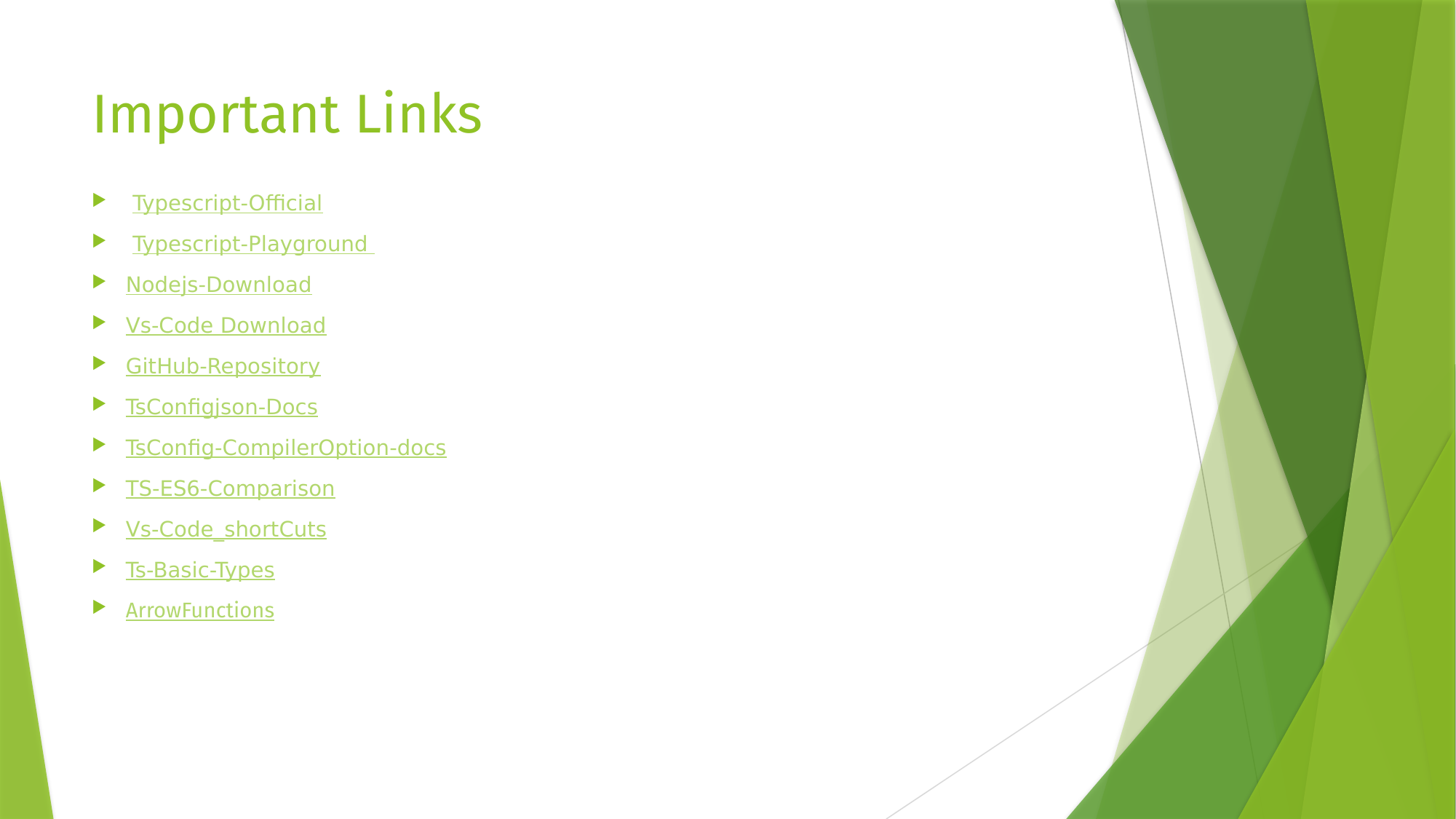

# Important Links
Typescript-Official
Typescript-Playground
Nodejs-Download
Vs-Code Download
GitHub-Repository
TsConfigjson-Docs
TsConfig-CompilerOption-docs
TS-ES6-Comparison
Vs-Code_shortCuts
Ts-Basic-Types
ArrowFunctions